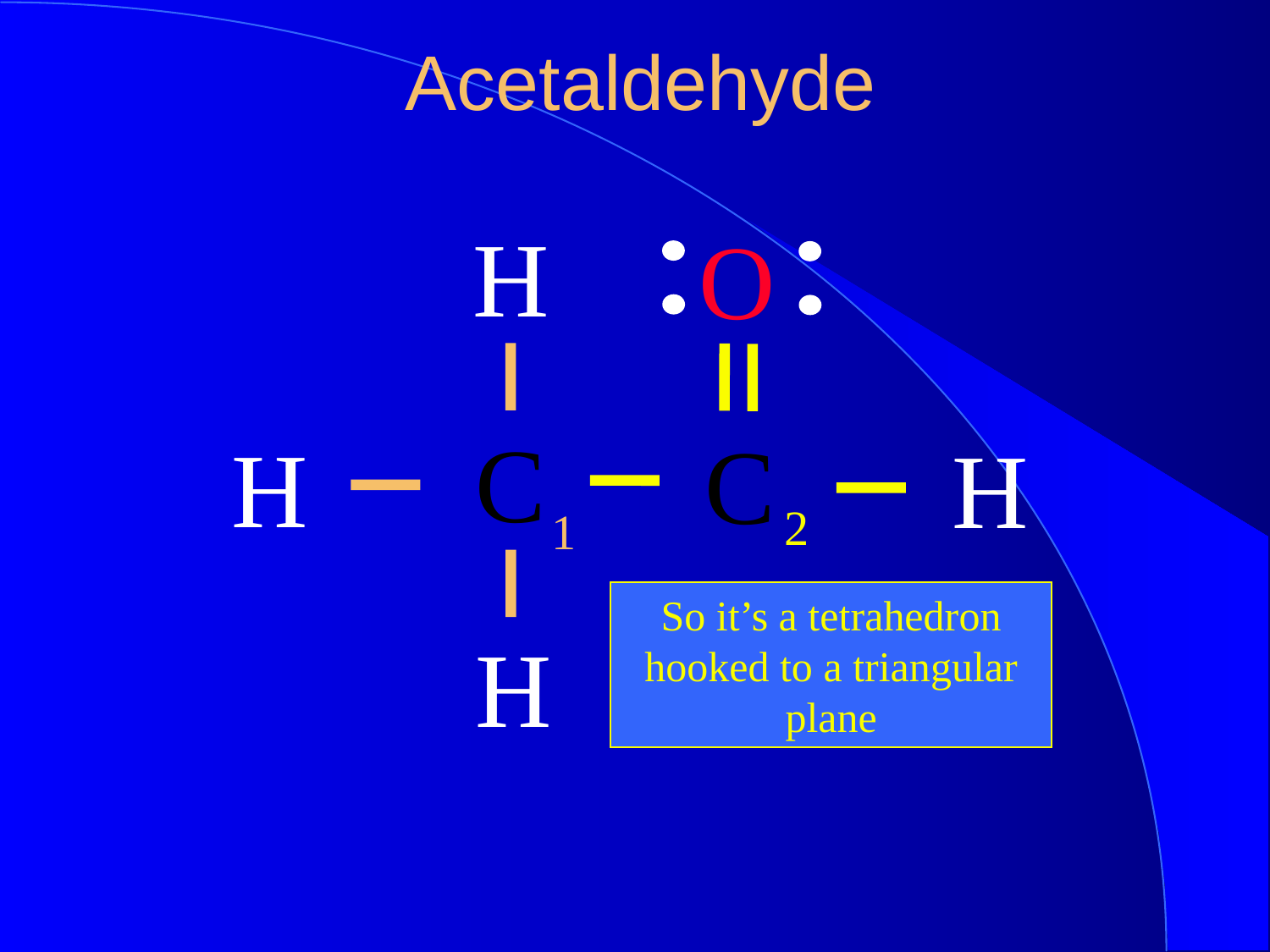

Acetaldehyde
H
O

C
C
H
H

2
1

So it’s a tetrahedron hooked to a triangular plane
H